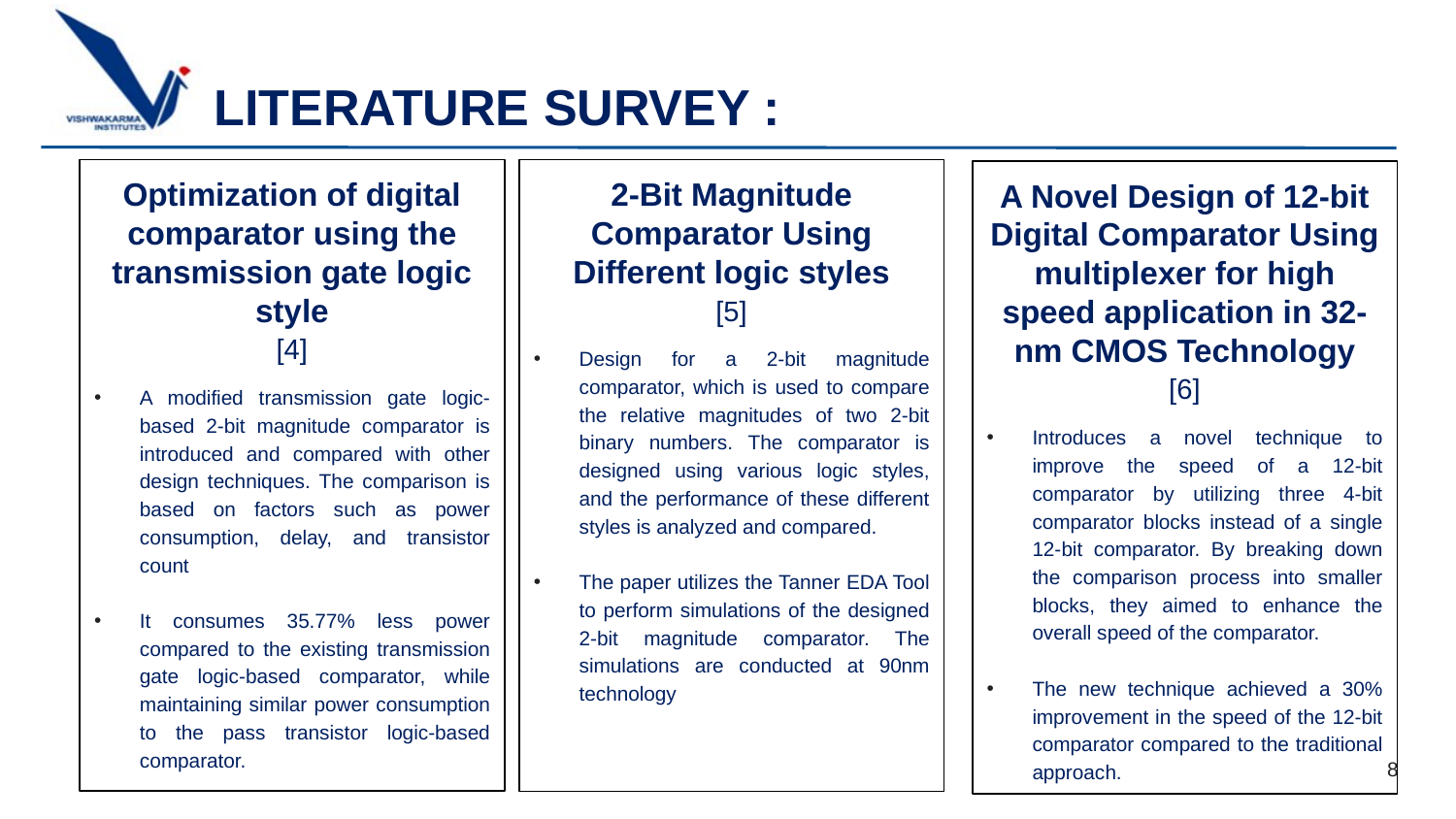

LITERATURE SURVEY :
2-Bit Magnitude Comparator Using Different logic styles
[5]
Design for a 2-bit magnitude comparator, which is used to compare the relative magnitudes of two 2-bit binary numbers. The comparator is designed using various logic styles, and the performance of these different styles is analyzed and compared.

The paper utilizes the Tanner EDA Tool to perform simulations of the designed 2-bit magnitude comparator. The simulations are conducted at 90nm technology

Optimization of digital comparator using the transmission gate logic style
[4]
A modified transmission gate logic-based 2-bit magnitude comparator is introduced and compared with other design techniques. The comparison is based on factors such as power consumption, delay, and transistor count

It consumes 35.77% less power compared to the existing transmission gate logic-based comparator, while maintaining similar power consumption to the pass transistor logic-based comparator.

A Novel Design of 12-bit Digital Comparator Using multiplexer for high speed application in 32-nm CMOS Technology
[6]
Introduces a novel technique to improve the speed of a 12-bit comparator by utilizing three 4-bit comparator blocks instead of a single 12-bit comparator. By breaking down the comparison process into smaller blocks, they aimed to enhance the overall speed of the comparator.

The new technique achieved a 30% improvement in the speed of the 12-bit comparator compared to the traditional approach.

8